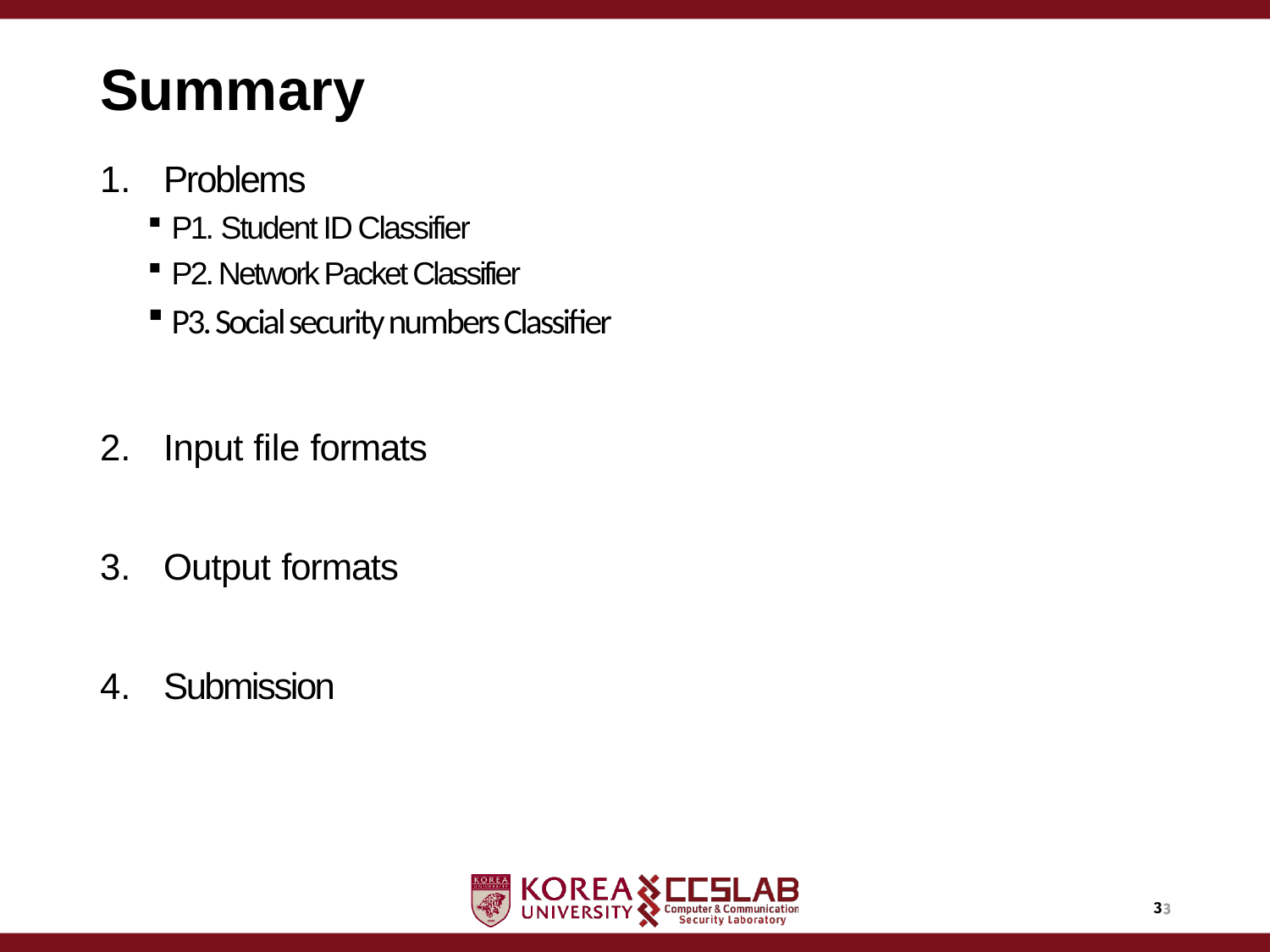

# Summary
Problems
P1. Student ID Classifier
P2. Network Packet Classifier
P3. Social security numbers Classifier

Input file formats

Output formats

Submission

3